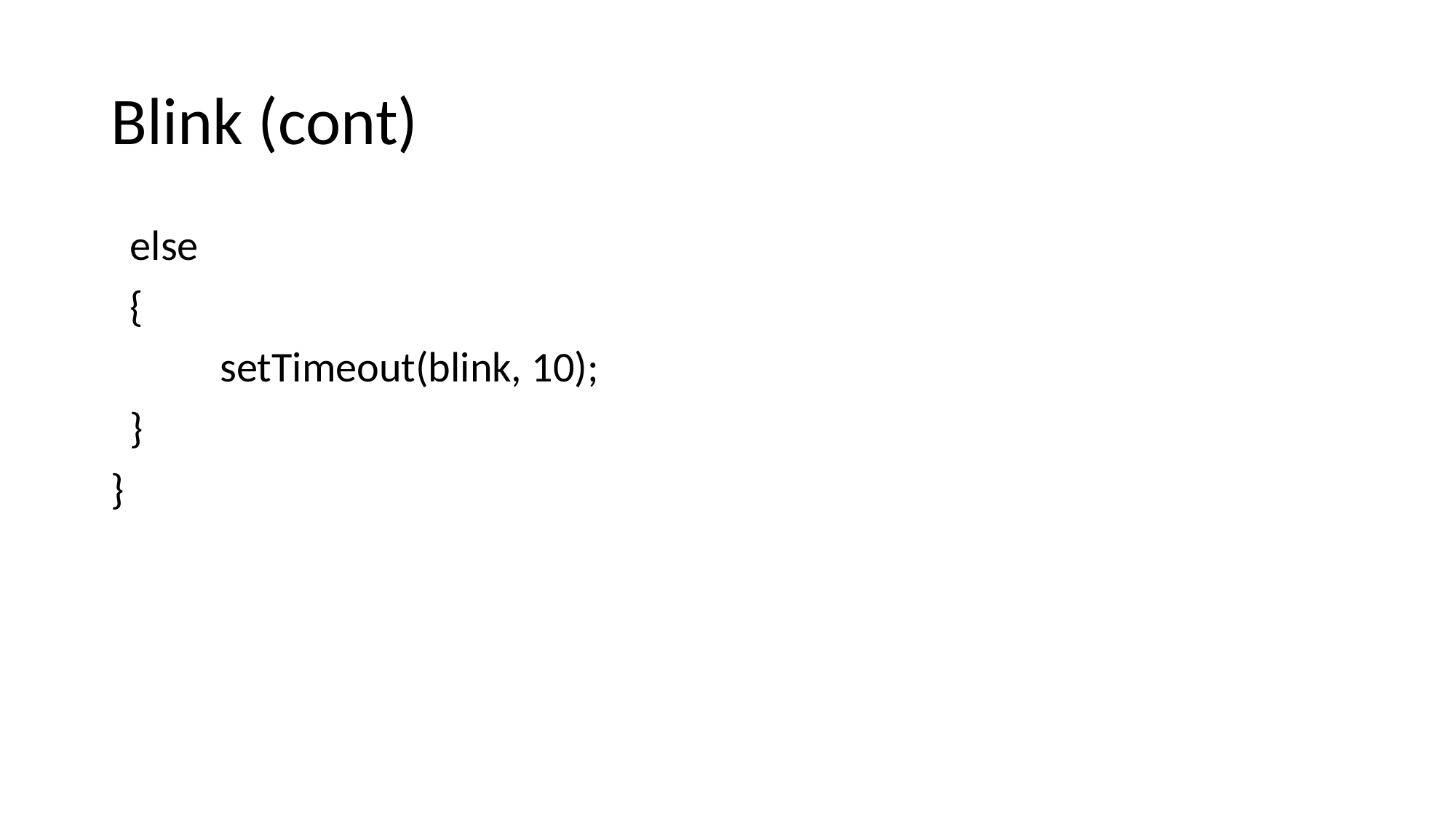

# Blink (cont)
  else
  {
	setTimeout(blink, 10);
  }
}